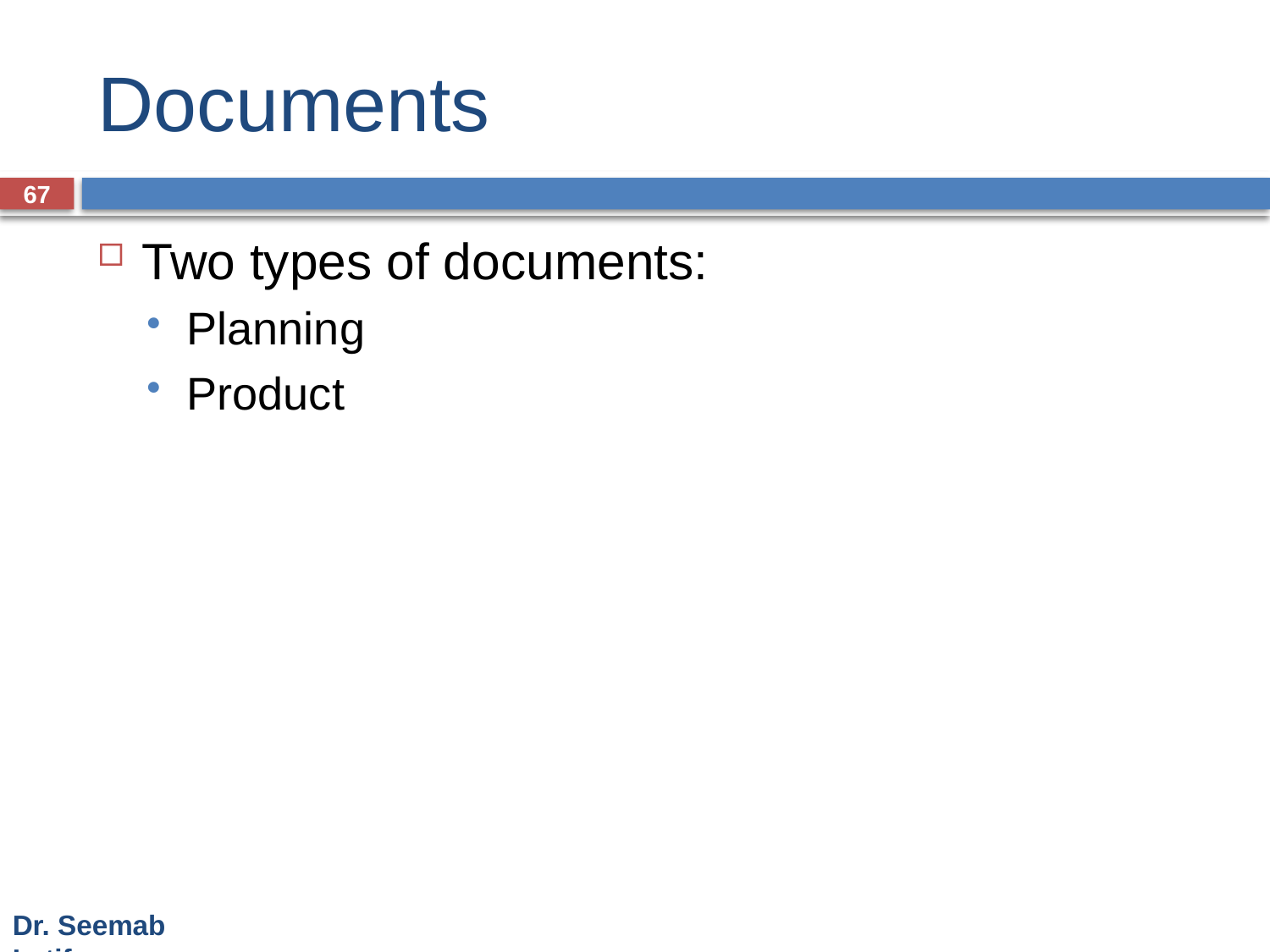

# Documents
67
Two types of documents:
Planning
Product